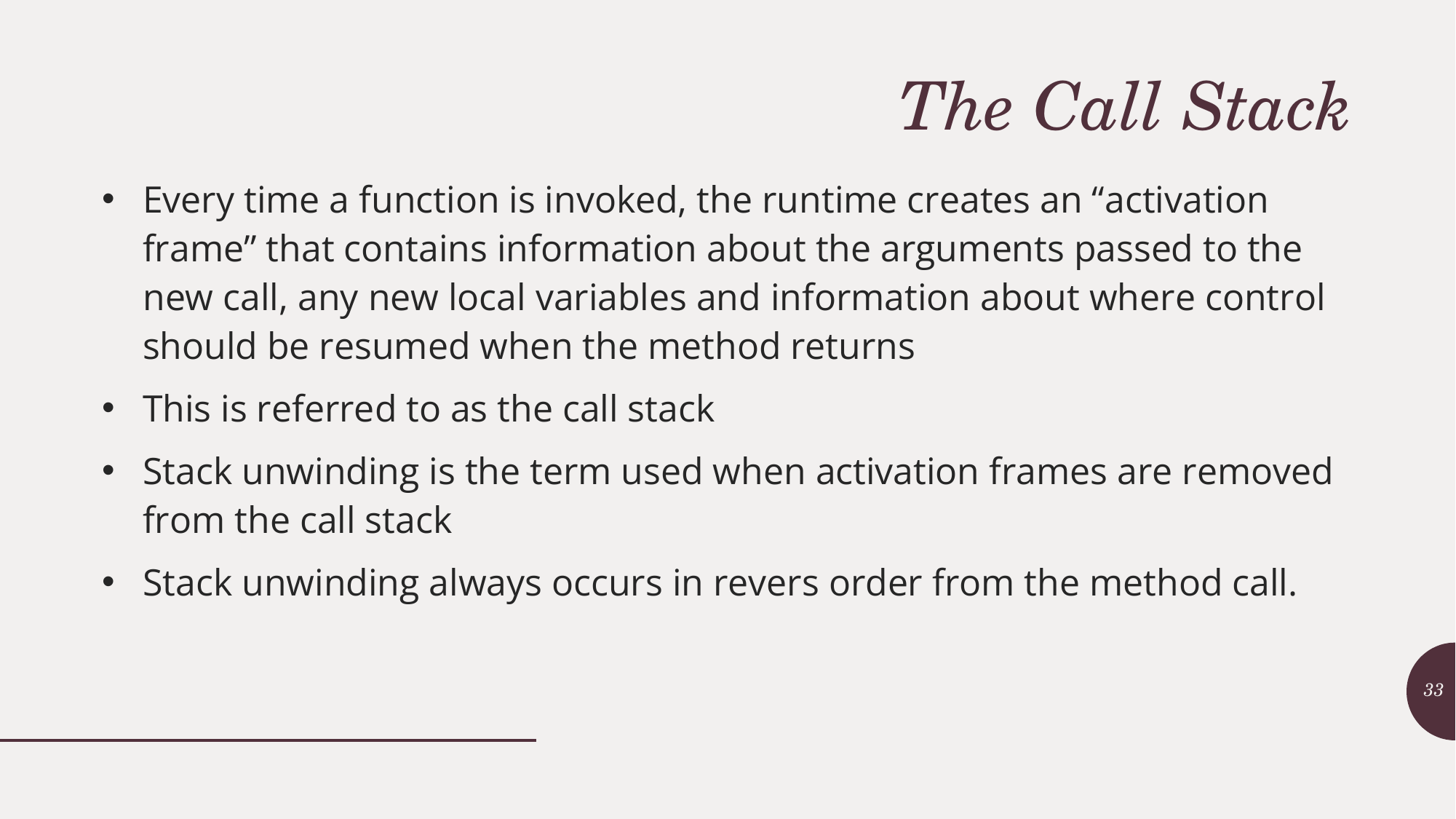

# The Call Stack
Every time a function is invoked, the runtime creates an “activation frame” that contains information about the arguments passed to the new call, any new local variables and information about where control should be resumed when the method returns
This is referred to as the call stack
Stack unwinding is the term used when activation frames are removed from the call stack
Stack unwinding always occurs in revers order from the method call.
33